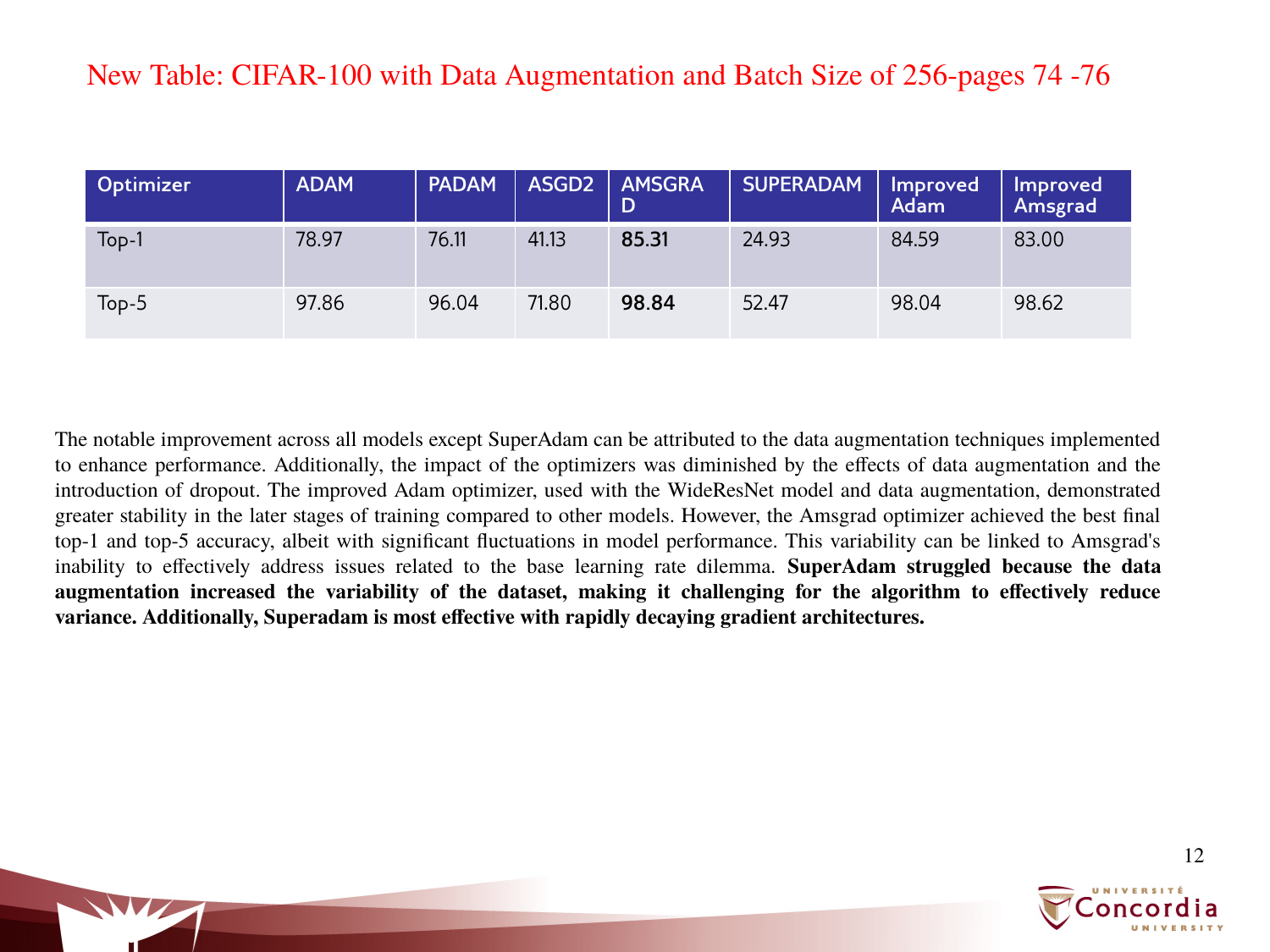

# New Table: CIFAR-100 with Data Augmentation and Batch Size of 256-pages 74 -76
| Optimizer | ADAM | PADAM | ASGD2 | AMSGRAD | SUPERADAM | Improved Adam | Improved Amsgrad |
| --- | --- | --- | --- | --- | --- | --- | --- |
| Top-1 | 78.97 | 76.11 | 41.13 | 85.31 | 24.93 | 84.59 | 83.00 |
| Top-5 | 97.86 | 96.04 | 71.80 | 98.84 | 52.47 | 98.04 | 98.62 |
The notable improvement across all models except SuperAdam can be attributed to the data augmentation techniques implemented to enhance performance. Additionally, the impact of the optimizers was diminished by the effects of data augmentation and the introduction of dropout. The improved Adam optimizer, used with the WideResNet model and data augmentation, demonstrated greater stability in the later stages of training compared to other models. However, the Amsgrad optimizer achieved the best final top-1 and top-5 accuracy, albeit with significant fluctuations in model performance. This variability can be linked to Amsgrad's inability to effectively address issues related to the base learning rate dilemma. SuperAdam struggled because the data augmentation increased the variability of the dataset, making it challenging for the algorithm to effectively reduce variance. Additionally, Superadam is most effective with rapidly decaying gradient architectures.
12